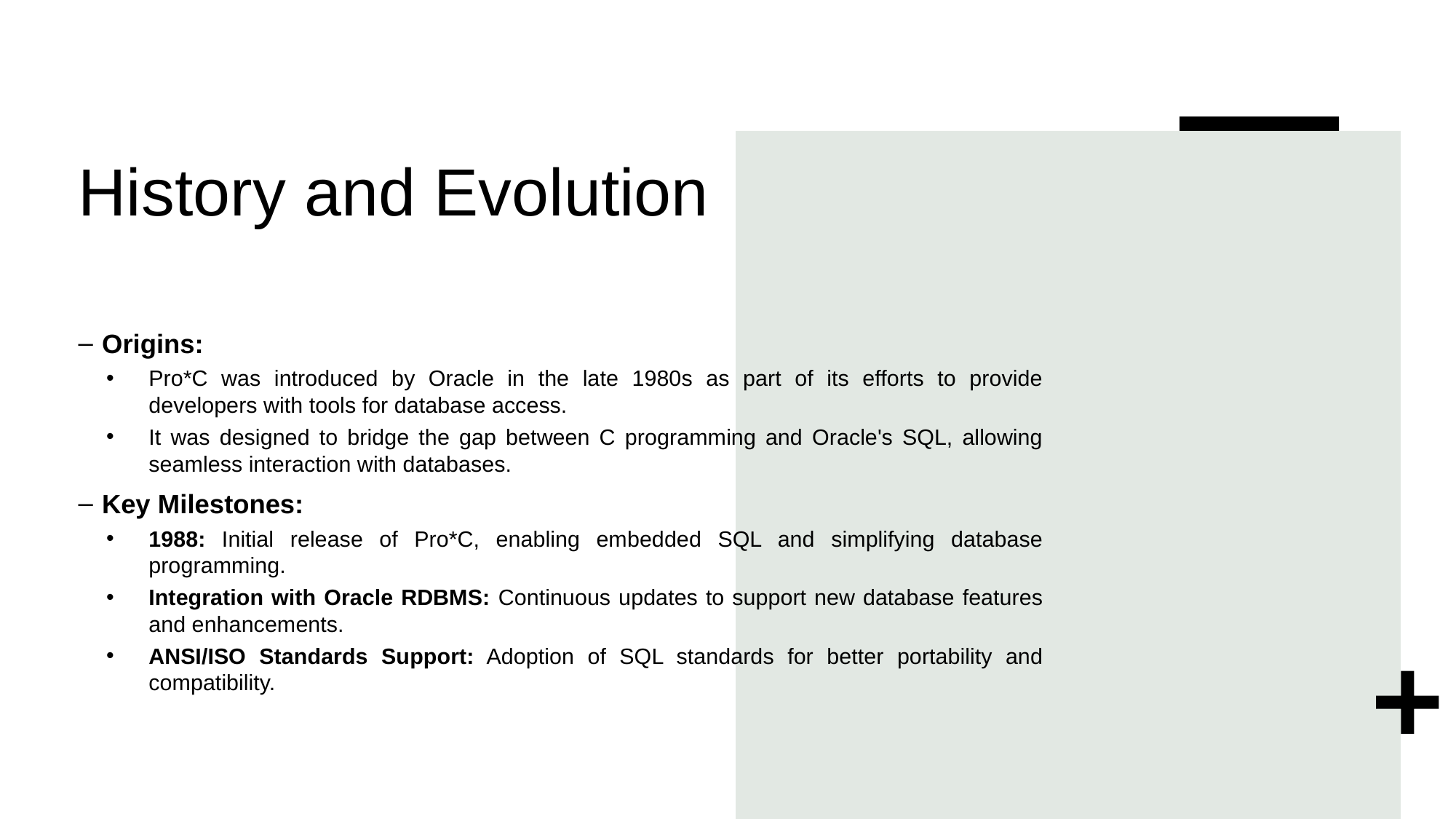

# History and Evolution
Origins:
Pro*C was introduced by Oracle in the late 1980s as part of its efforts to provide developers with tools for database access.
It was designed to bridge the gap between C programming and Oracle's SQL, allowing seamless interaction with databases.
Key Milestones:
1988: Initial release of Pro*C, enabling embedded SQL and simplifying database programming.
Integration with Oracle RDBMS: Continuous updates to support new database features and enhancements.
ANSI/ISO Standards Support: Adoption of SQL standards for better portability and compatibility.